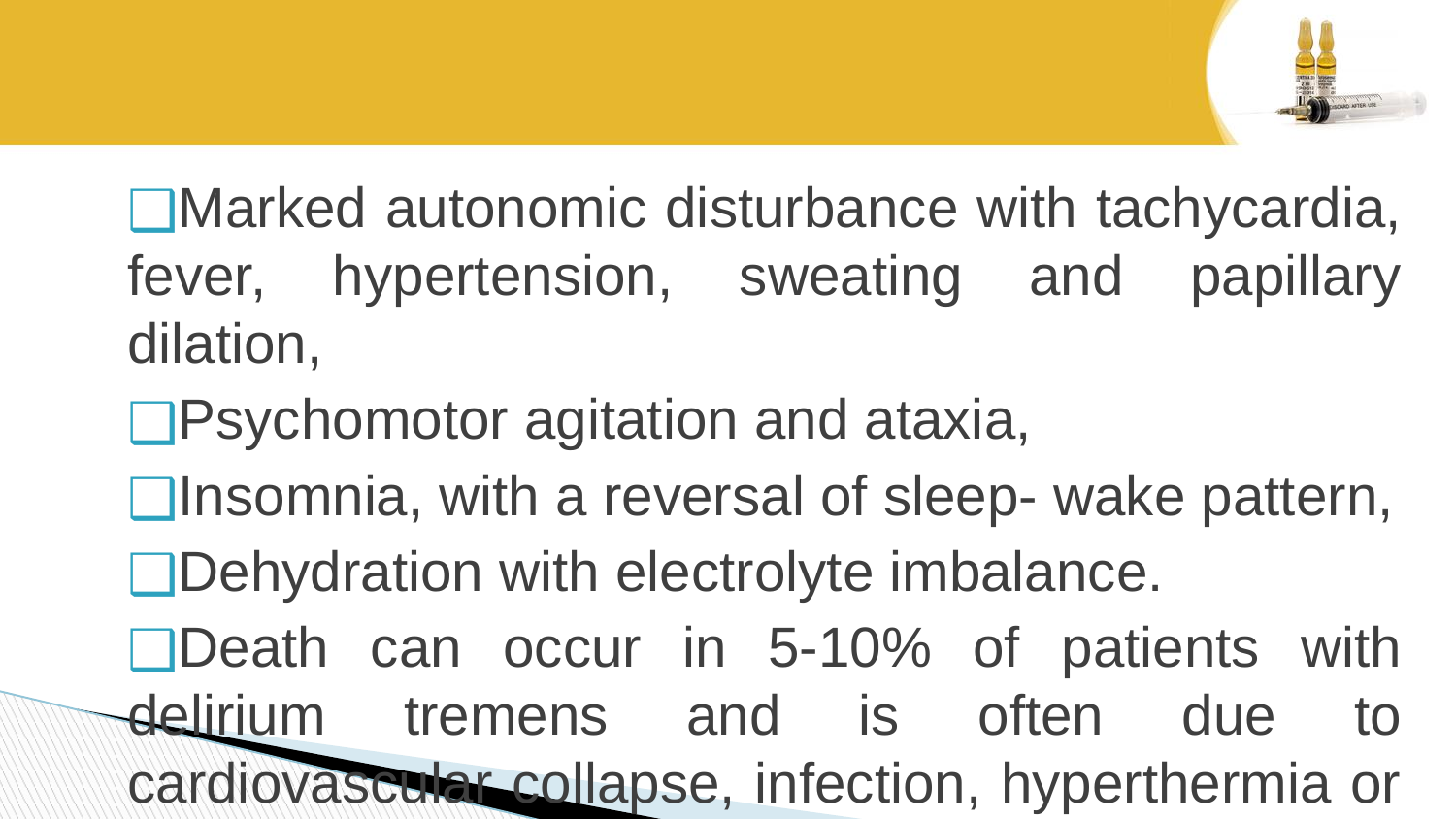

#
Marked autonomic disturbance with tachycardia, fever, hypertension, sweating and papillary dilation,
Psychomotor agitation and ataxia,
Insomnia, with a reversal of sleep- wake pattern,
Dehydration with electrolyte imbalance.
Death can occur in 5-10% of patients with delirium tremens and is often due to cardiovascular collapse, infection, hyperthermia or self-inflicted injury.